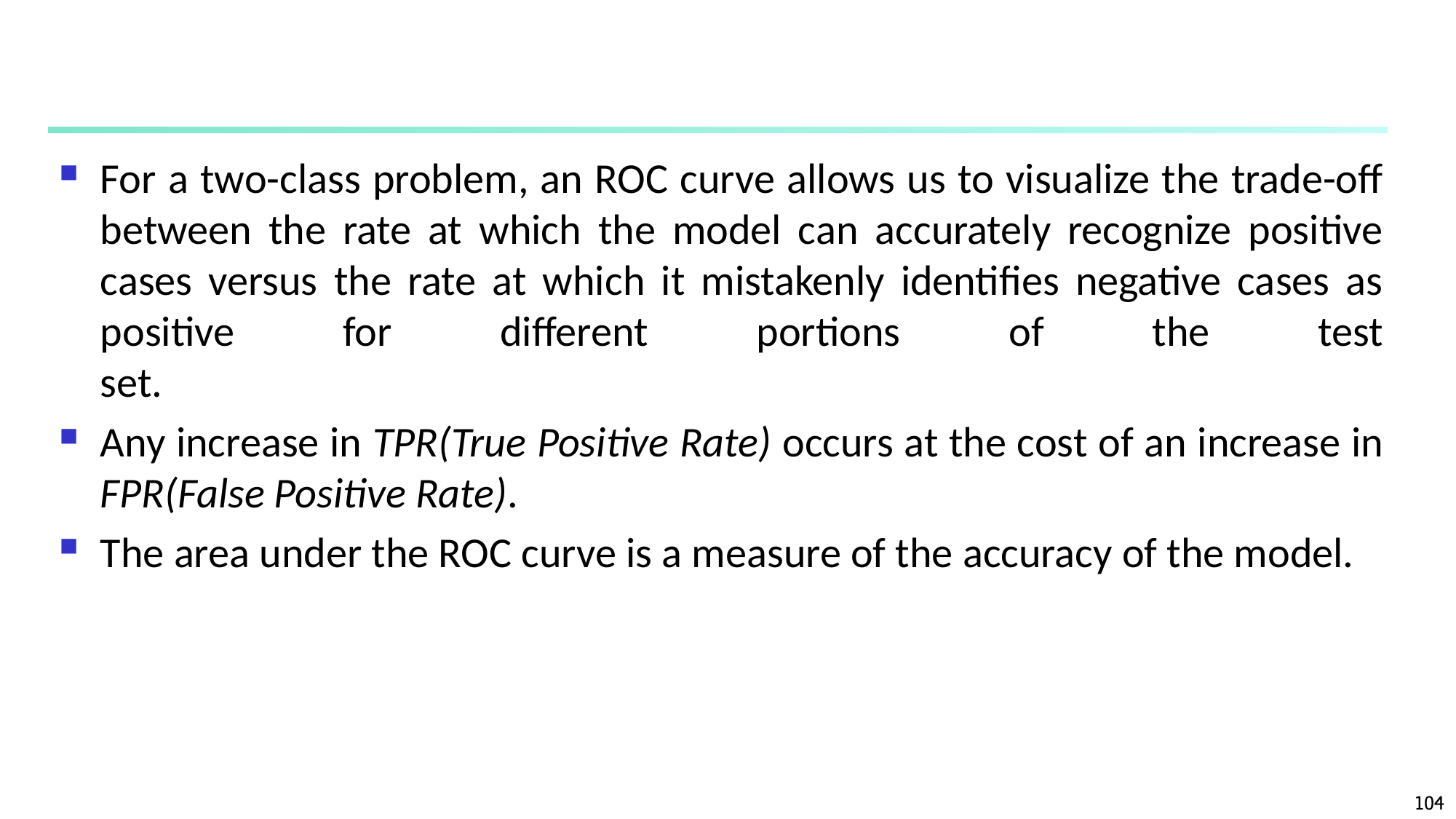

#
For a two-class problem, an ROC curve allows us to visualize the trade-off between the rate at which the model can accurately recognize positive cases versus the rate at which it mistakenly identifies negative cases as positive for different portions of the test
set.
Any increase in TPR(True Positive Rate) occurs at the cost of an increase in FPR(False Positive Rate).
The area under the ROC curve is a measure of the accuracy of the model.
104